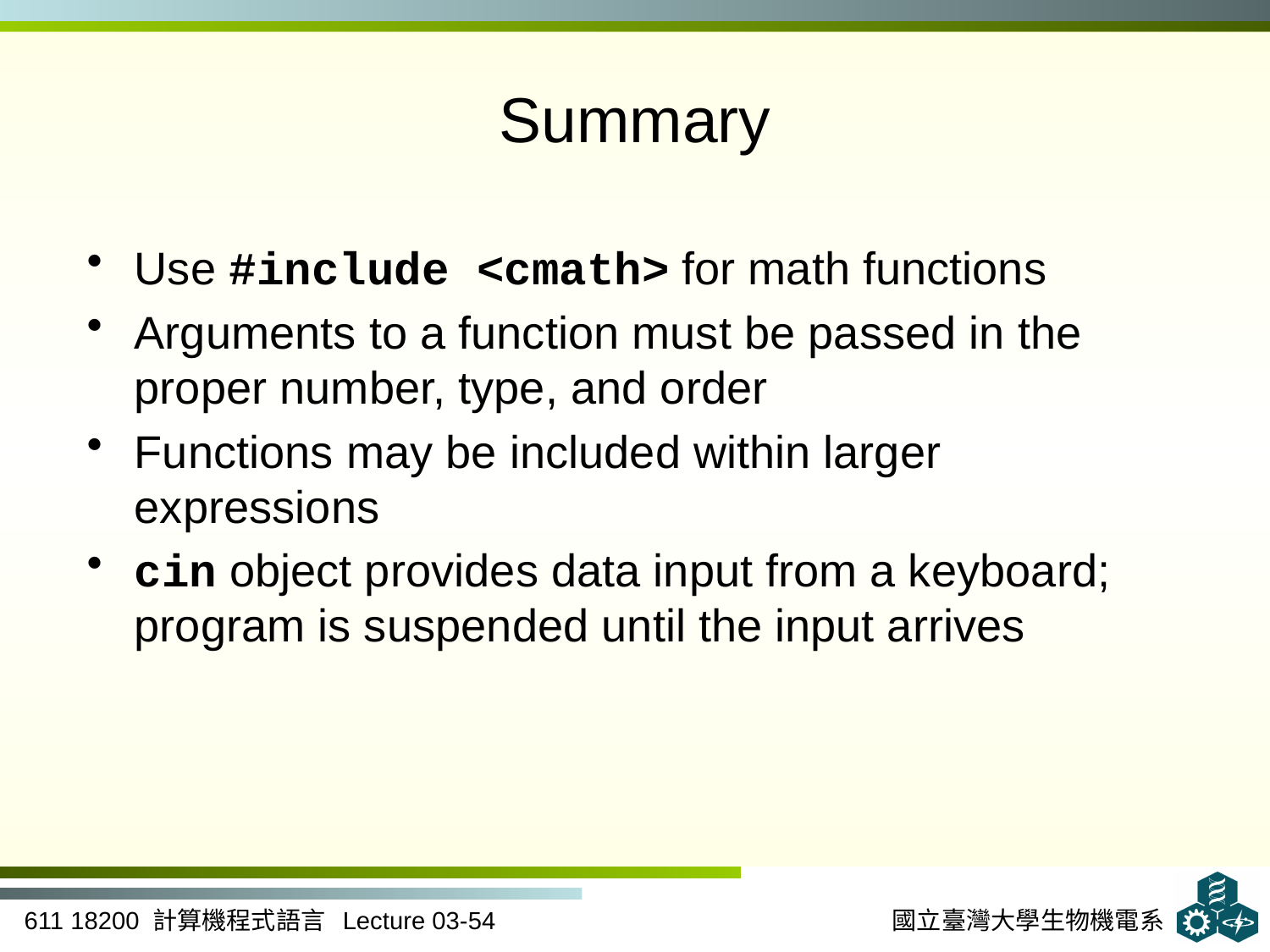

# Summary
Use #include <cmath> for math functions
Arguments to a function must be passed in the proper number, type, and order
Functions may be included within larger expressions
cin object provides data input from a keyboard; program is suspended until the input arrives